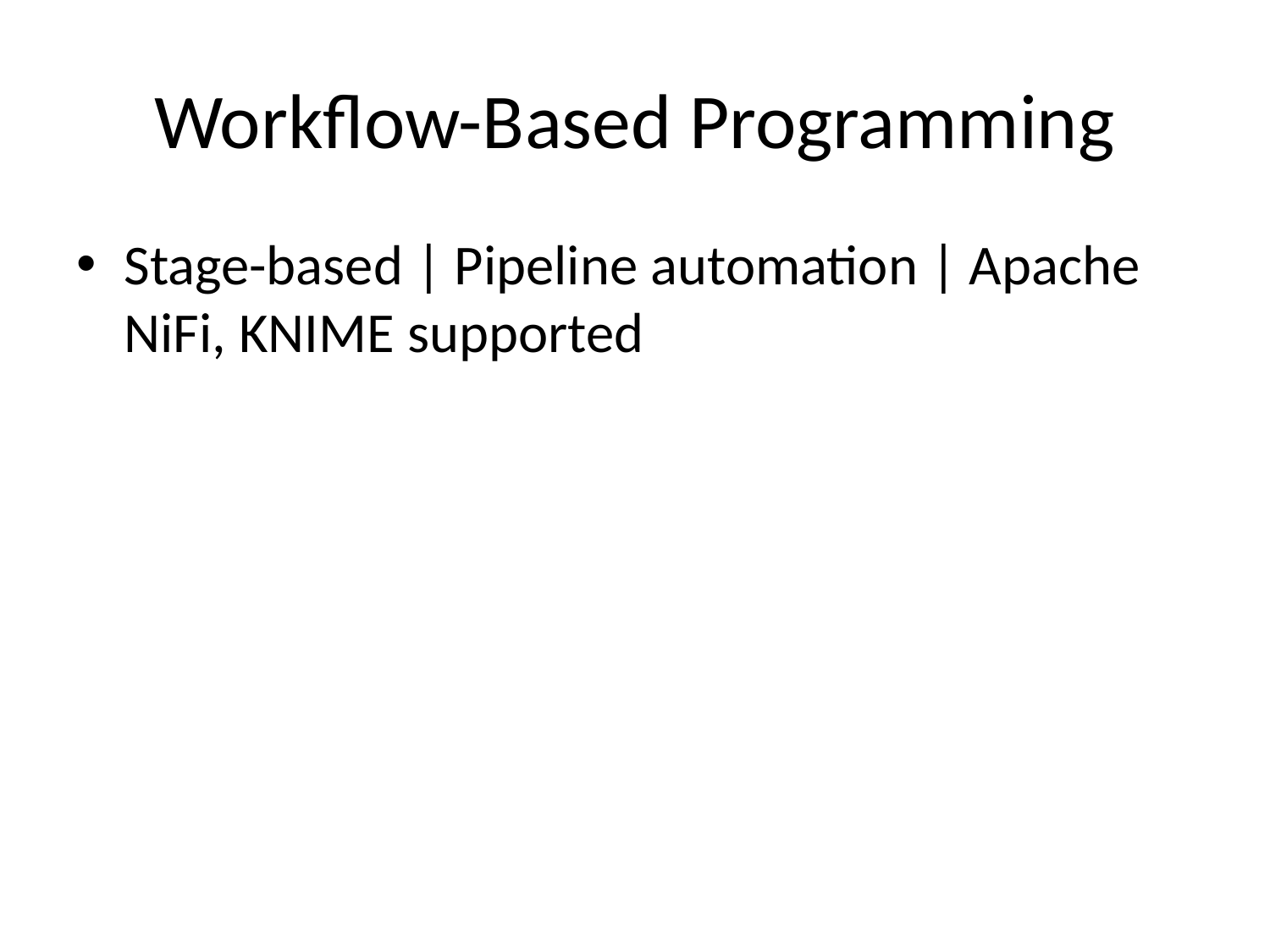

# Workflow-Based Programming
Stage-based | Pipeline automation | Apache NiFi, KNIME supported